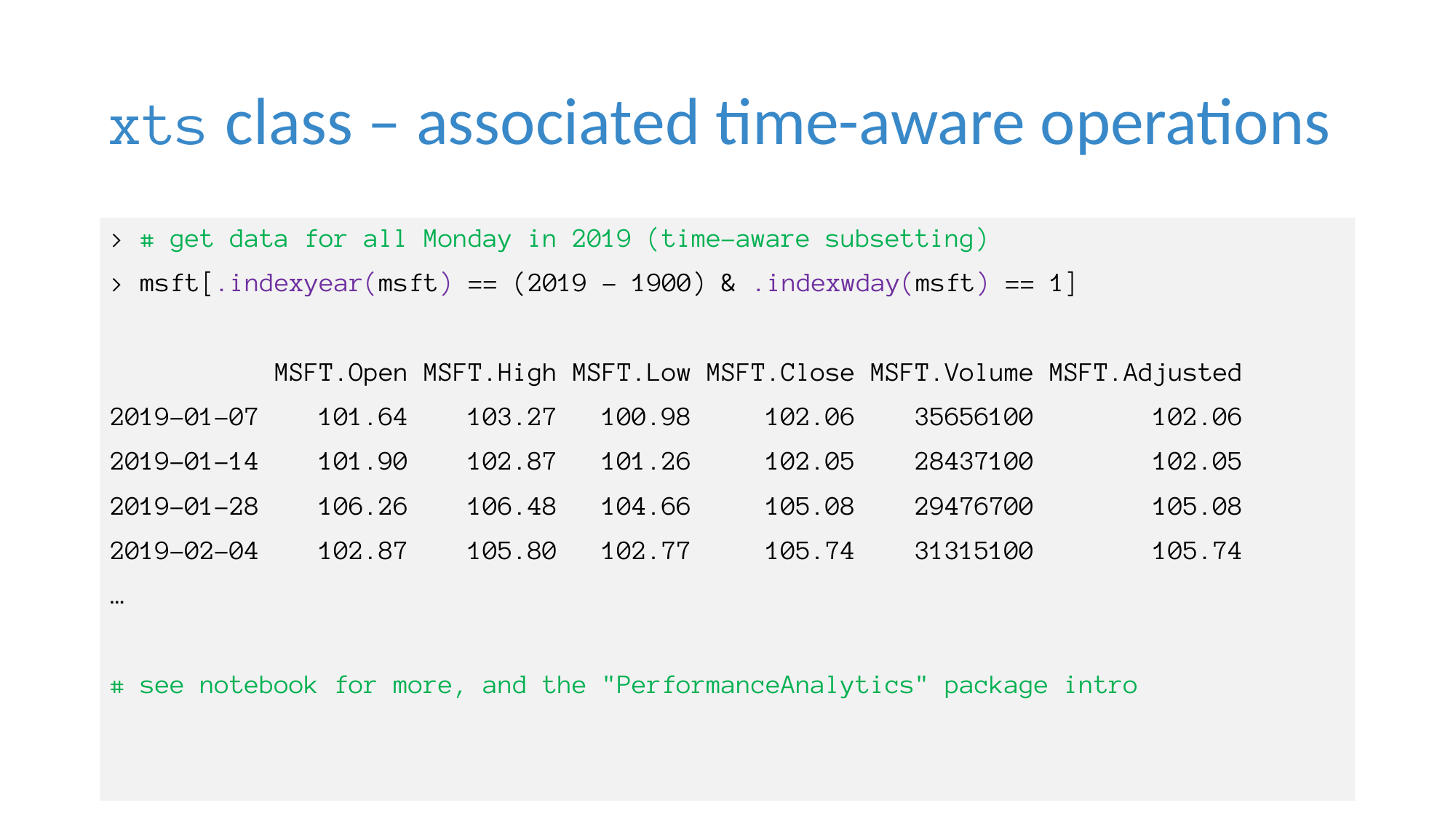

# xts class – associated time-aware operations
> # get data for all Monday in 2019 (time-aware subsetting)
> msft[.indexyear(msft) == (2019 - 1900) & .indexwday(msft) == 1]

           MSFT.Open MSFT.High MSFT.Low MSFT.Close MSFT.Volume MSFT.Adjusted
2019-01-07    101.64    103.27   100.98     102.06    35656100        102.06
2019-01-14    101.90    102.87   101.26     102.05    28437100        102.05
2019-01-28    106.26    106.48   104.66     105.08    29476700        105.08
2019-02-04    102.87    105.80   102.77     105.74    31315100        105.74
…

# see notebook for more, and the "PerformanceAnalytics" package intro